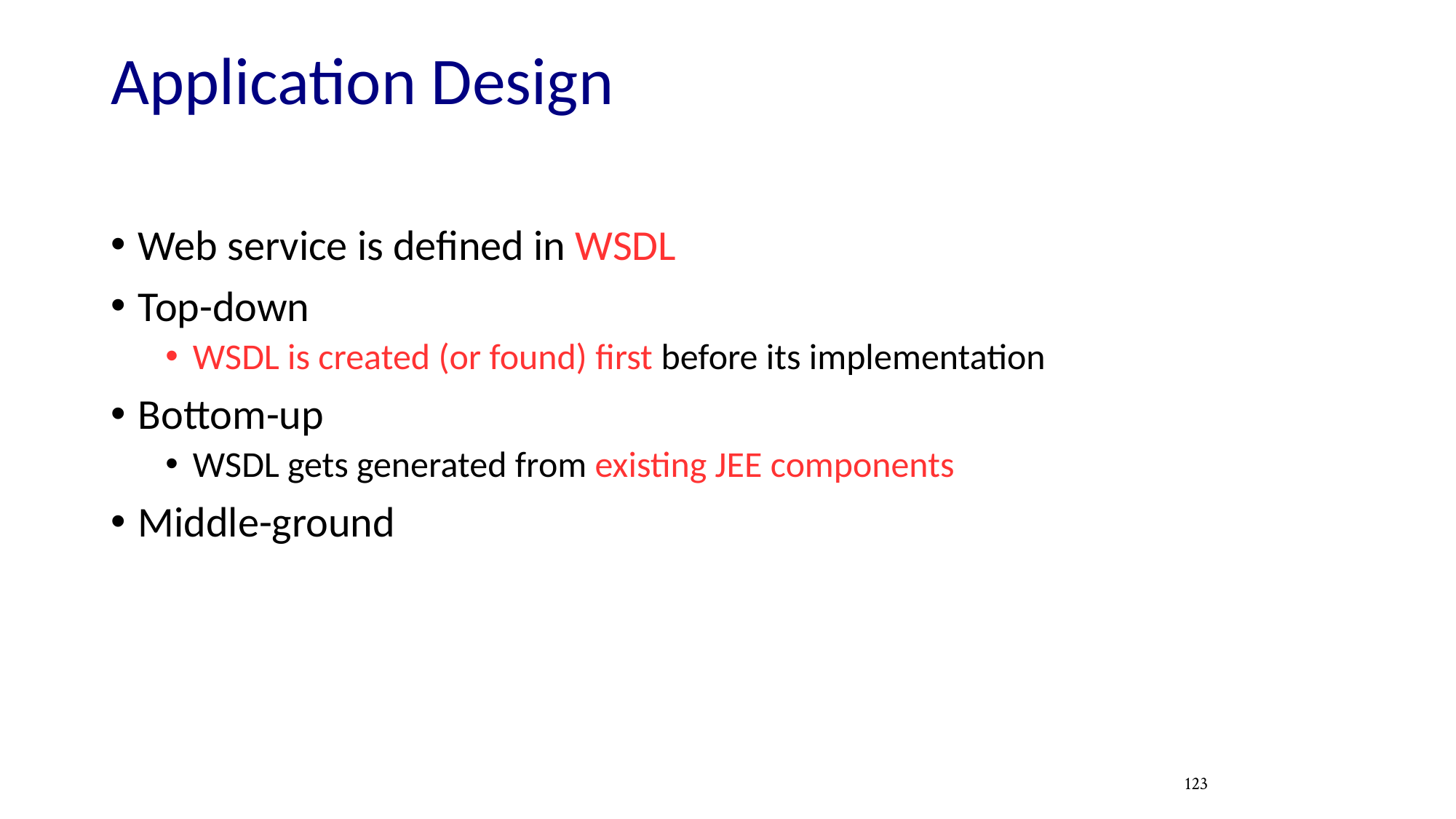

Application Design
Web service is defined in WSDL
Top-down
WSDL is created (or found) first before its implementation
Bottom-up
WSDL gets generated from existing JEE components
Middle-ground

123